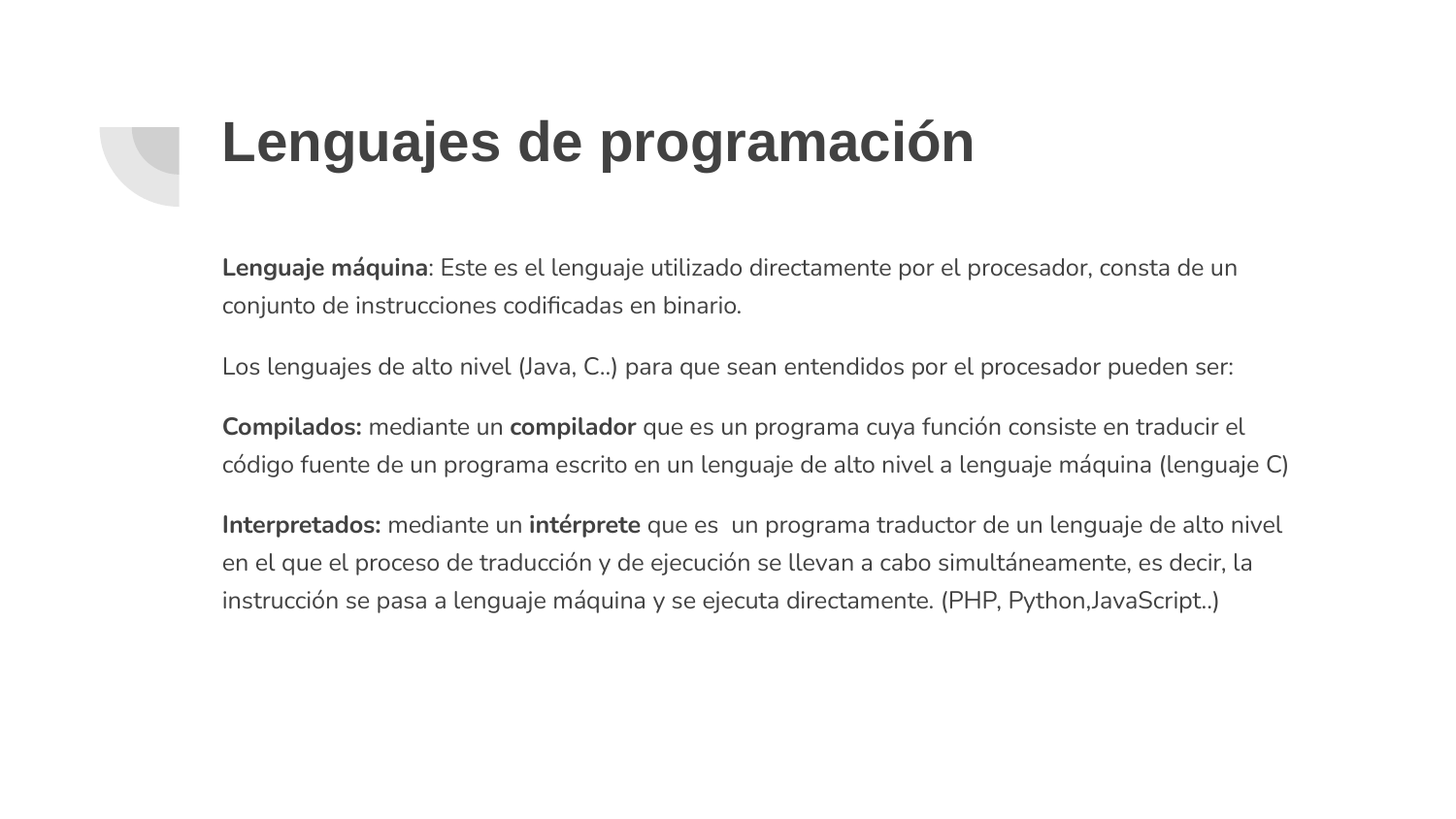

# Lenguajes de programación

Lenguaje máquina: Este es el lenguaje utilizado directamente por el procesador, consta de un conjunto de instrucciones codificadas en binario.
Los lenguajes de alto nivel (Java, C..) para que sean entendidos por el procesador pueden ser:
Compilados: mediante un compilador que es un programa cuya función consiste en traducir el código fuente de un programa escrito en un lenguaje de alto nivel a lenguaje máquina (lenguaje C)
Interpretados: mediante un intérprete que es  un programa traductor de un lenguaje de alto nivel en el que el proceso de traducción y de ejecución se llevan a cabo simultáneamente, es decir, la instrucción se pasa a lenguaje máquina y se ejecuta directamente. (PHP, Python,JavaScript..)